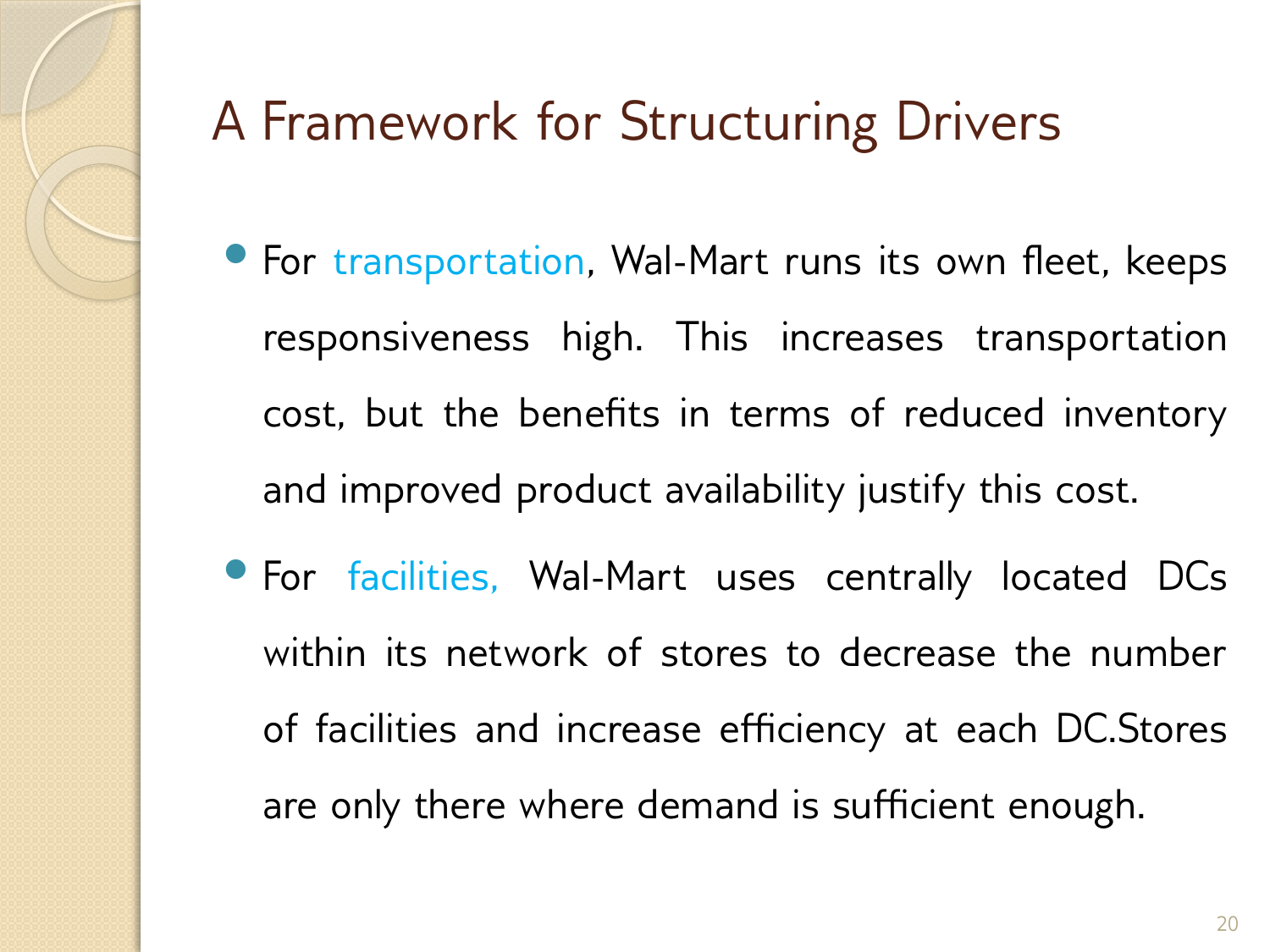

# A Framework for Structuring Drivers
For transportation, Wal-Mart runs its own fleet, keeps responsiveness high. This increases transportation cost, but the benefits in terms of reduced inventory and improved product availability justify this cost.
For facilities, Wal-Mart uses centrally located DCs within its network of stores to decrease the number of facilities and increase efficiency at each DC.Stores are only there where demand is sufficient enough.
20